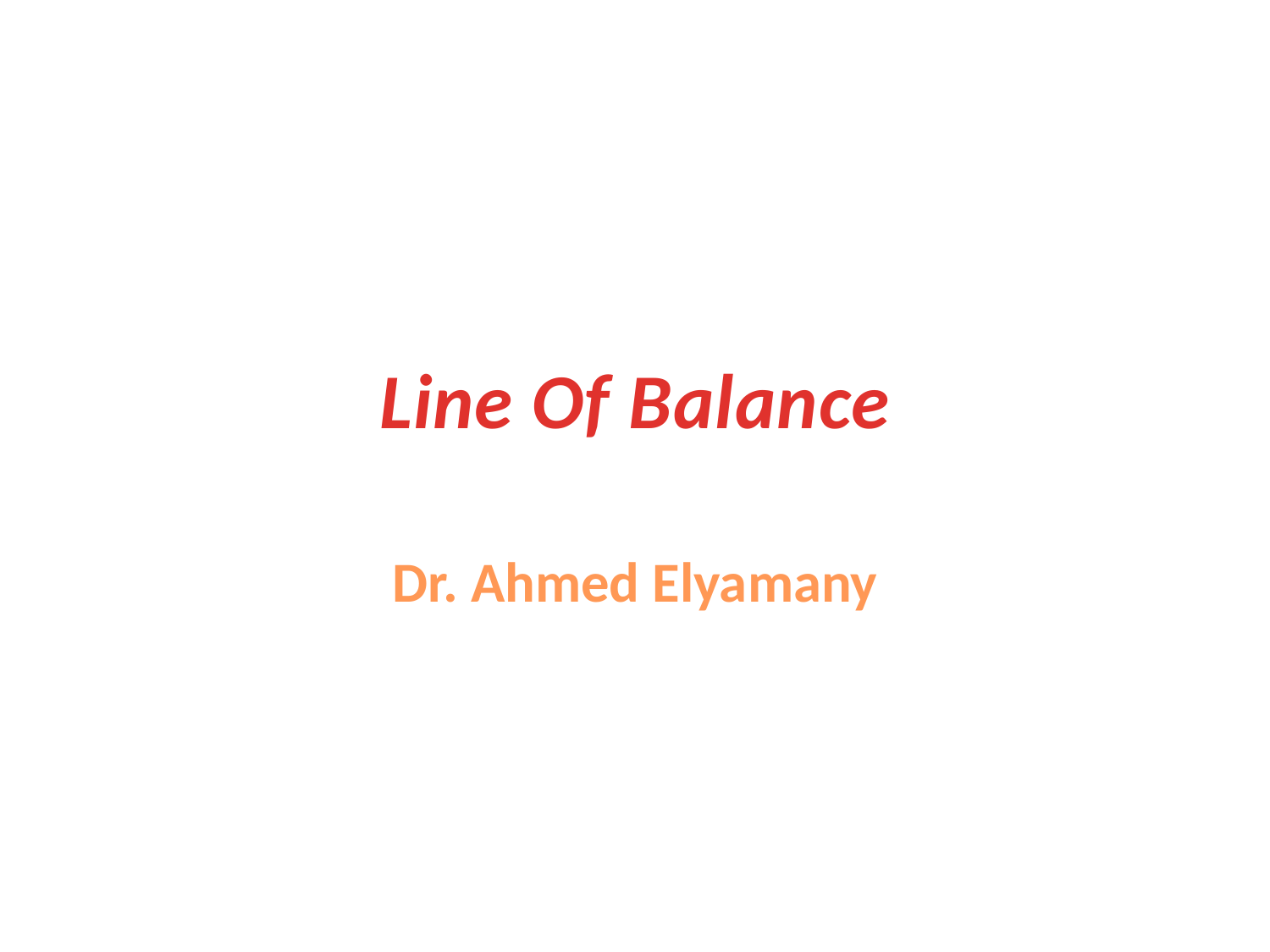

# Line Of Balance
Dr. Ahmed Elyamany